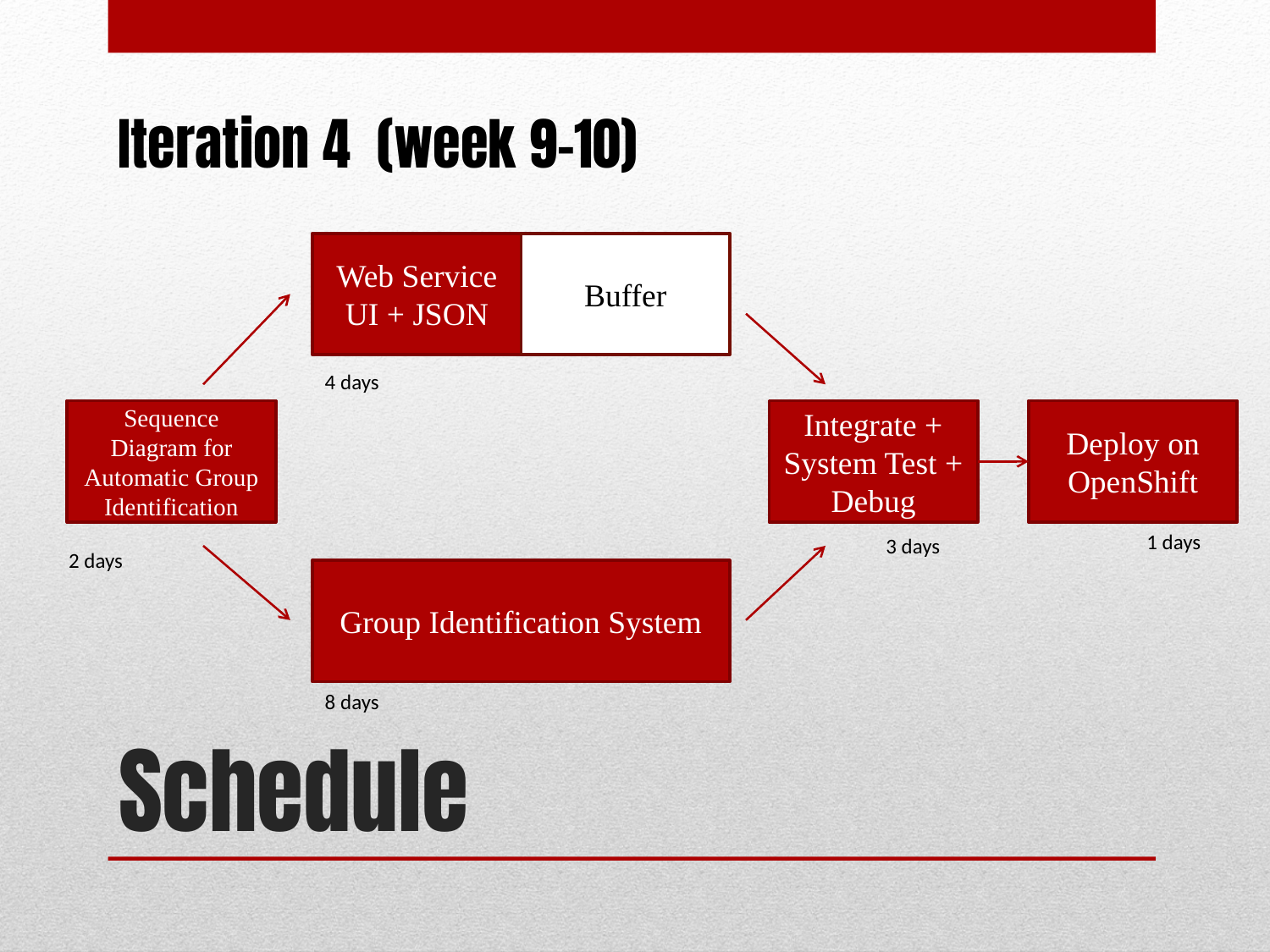

Iteration 4  (week 9-10)
Buffer
Web Service UI + JSON
4 days
Deploy on OpenShift
Sequence Diagram for Automatic Group Identification
Integrate + System Test + Debug
1 days
3 days
2 days
Group Identification System
# Schedule
8 days